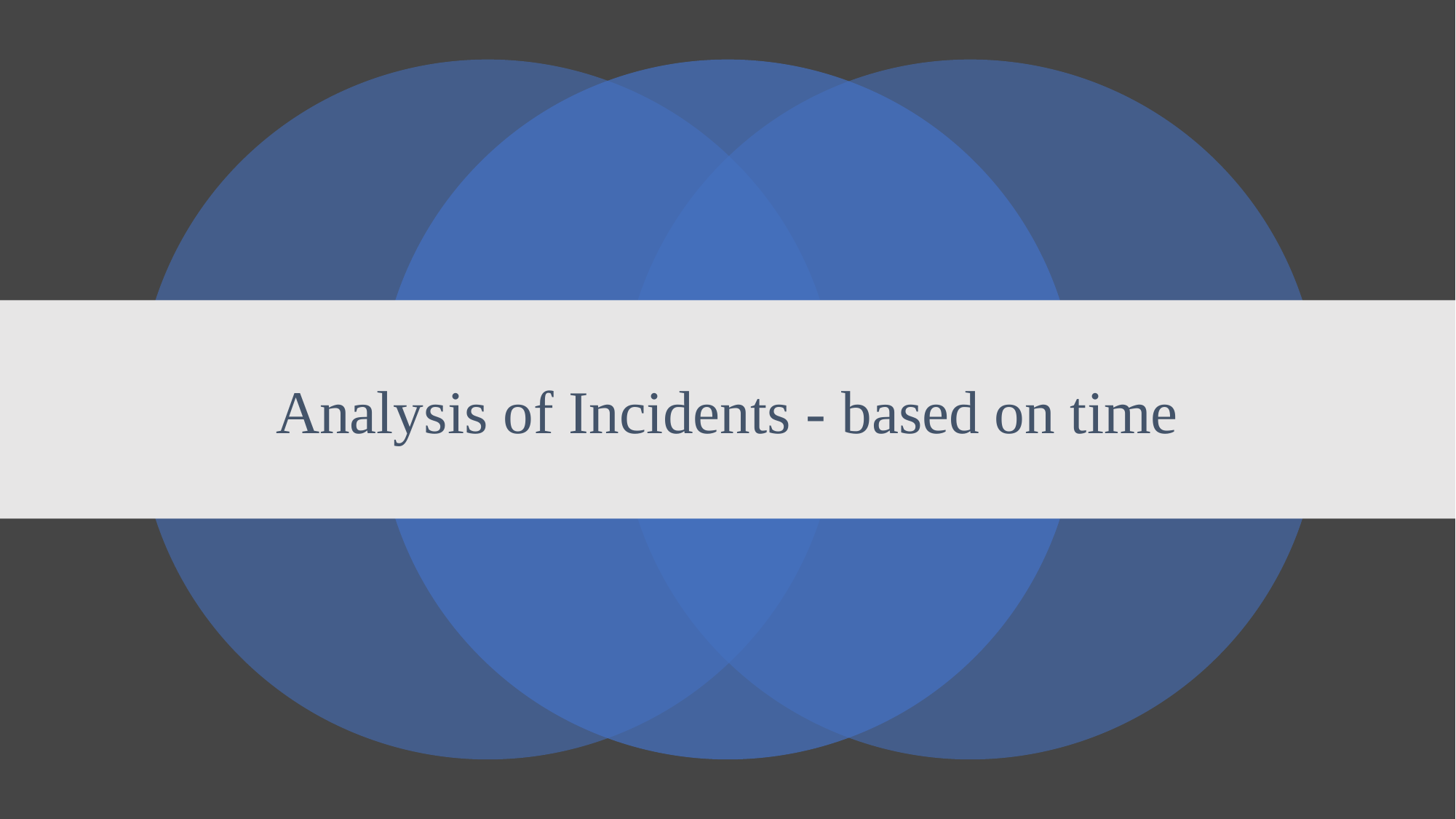

# Analysis of Incidents - based on time